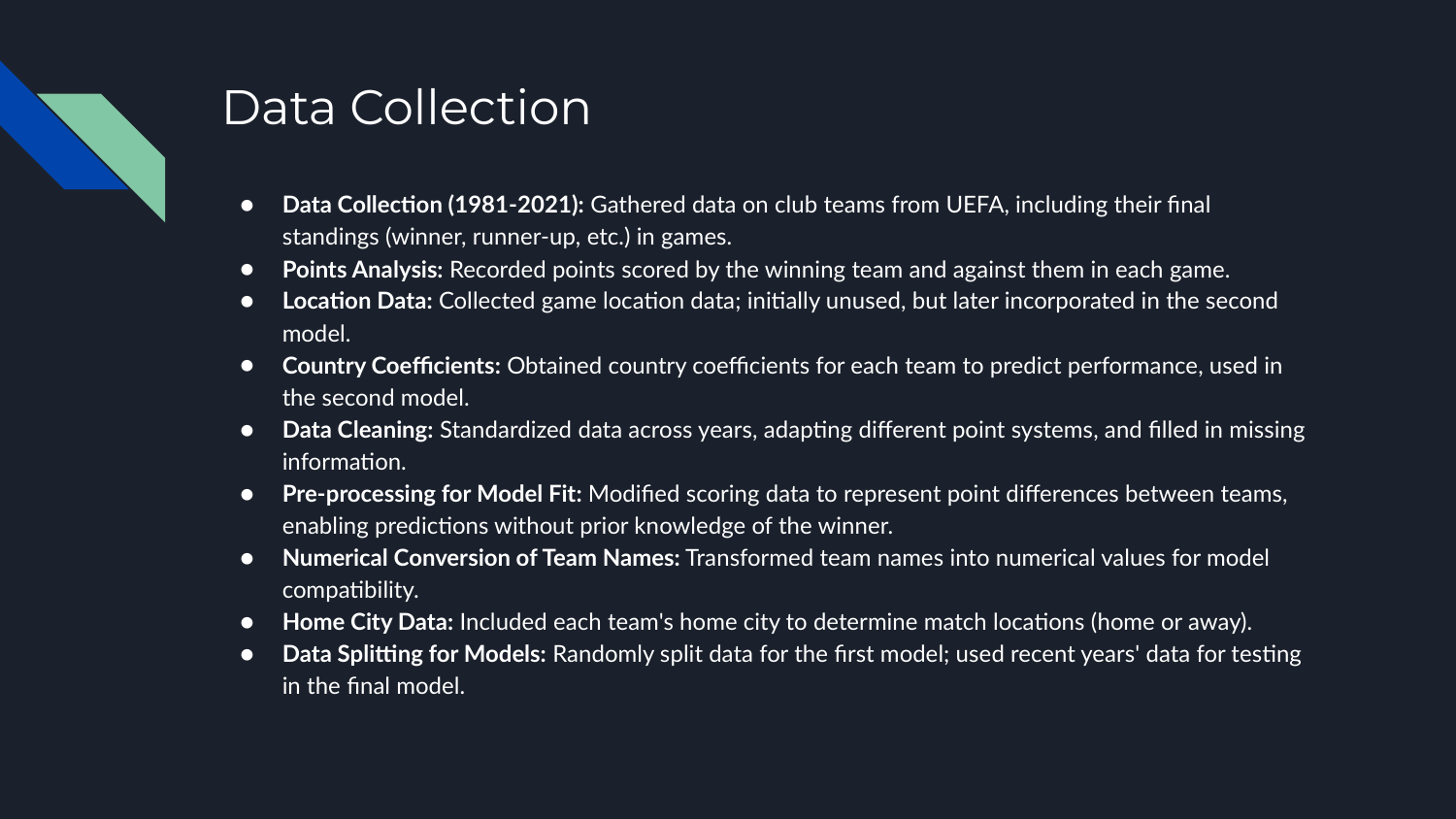

# Data Collection
Data Collection (1981-2021): Gathered data on club teams from UEFA, including their final standings (winner, runner-up, etc.) in games.
Points Analysis: Recorded points scored by the winning team and against them in each game.
Location Data: Collected game location data; initially unused, but later incorporated in the second model.
Country Coefficients: Obtained country coefficients for each team to predict performance, used in the second model.
Data Cleaning: Standardized data across years, adapting different point systems, and filled in missing information.
Pre-processing for Model Fit: Modified scoring data to represent point differences between teams, enabling predictions without prior knowledge of the winner.
Numerical Conversion of Team Names: Transformed team names into numerical values for model compatibility.
Home City Data: Included each team's home city to determine match locations (home or away).
Data Splitting for Models: Randomly split data for the first model; used recent years' data for testing in the final model.